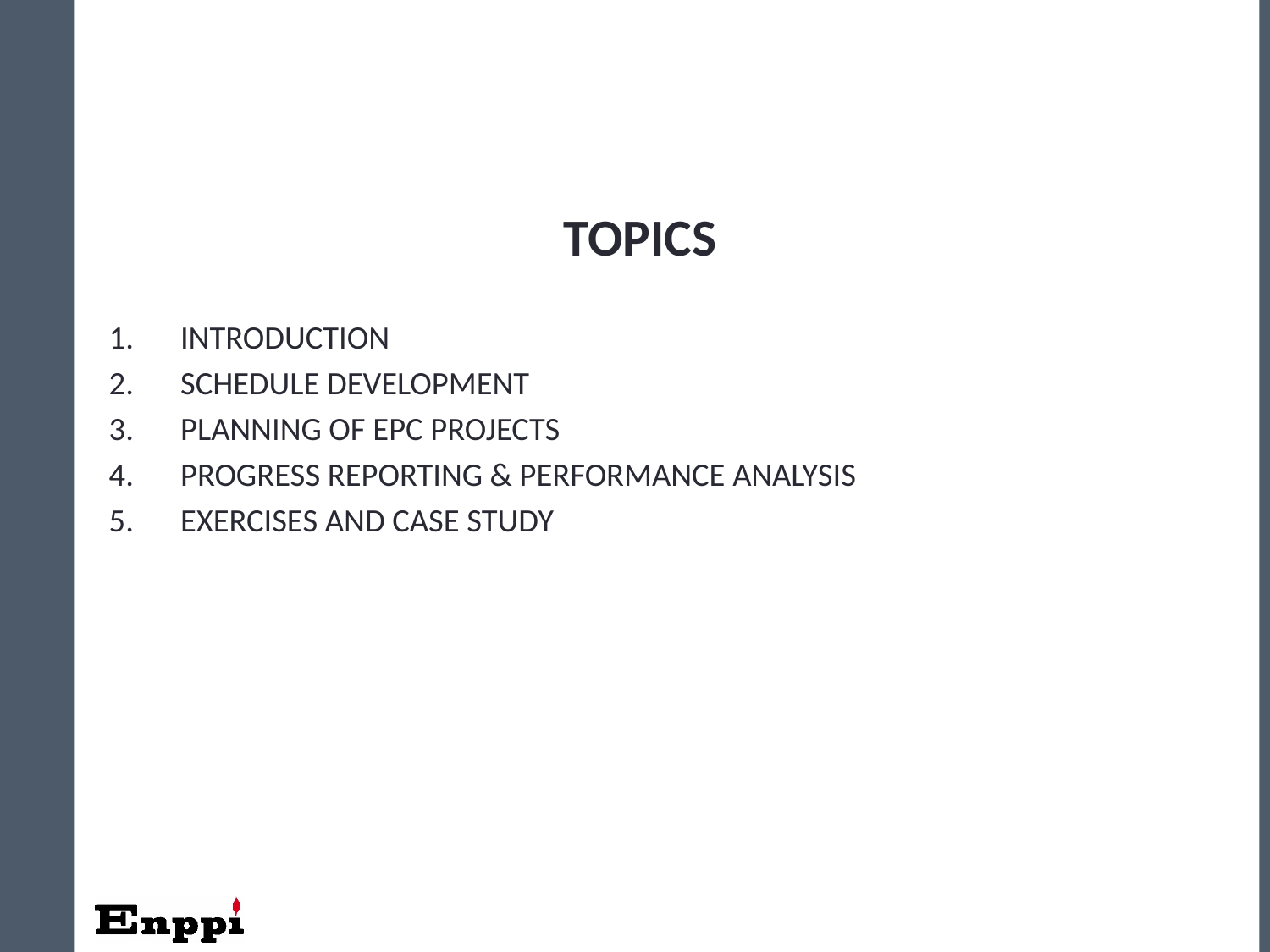

2

TOPICS
INTRODUCTION
SCHEDULE DEVELOPMENT
PLANNING OF EPC PROJECTS
PROGRESS REPORTING & PERFORMANCE ANALYSIS
EXERCISES AND CASE STUDY